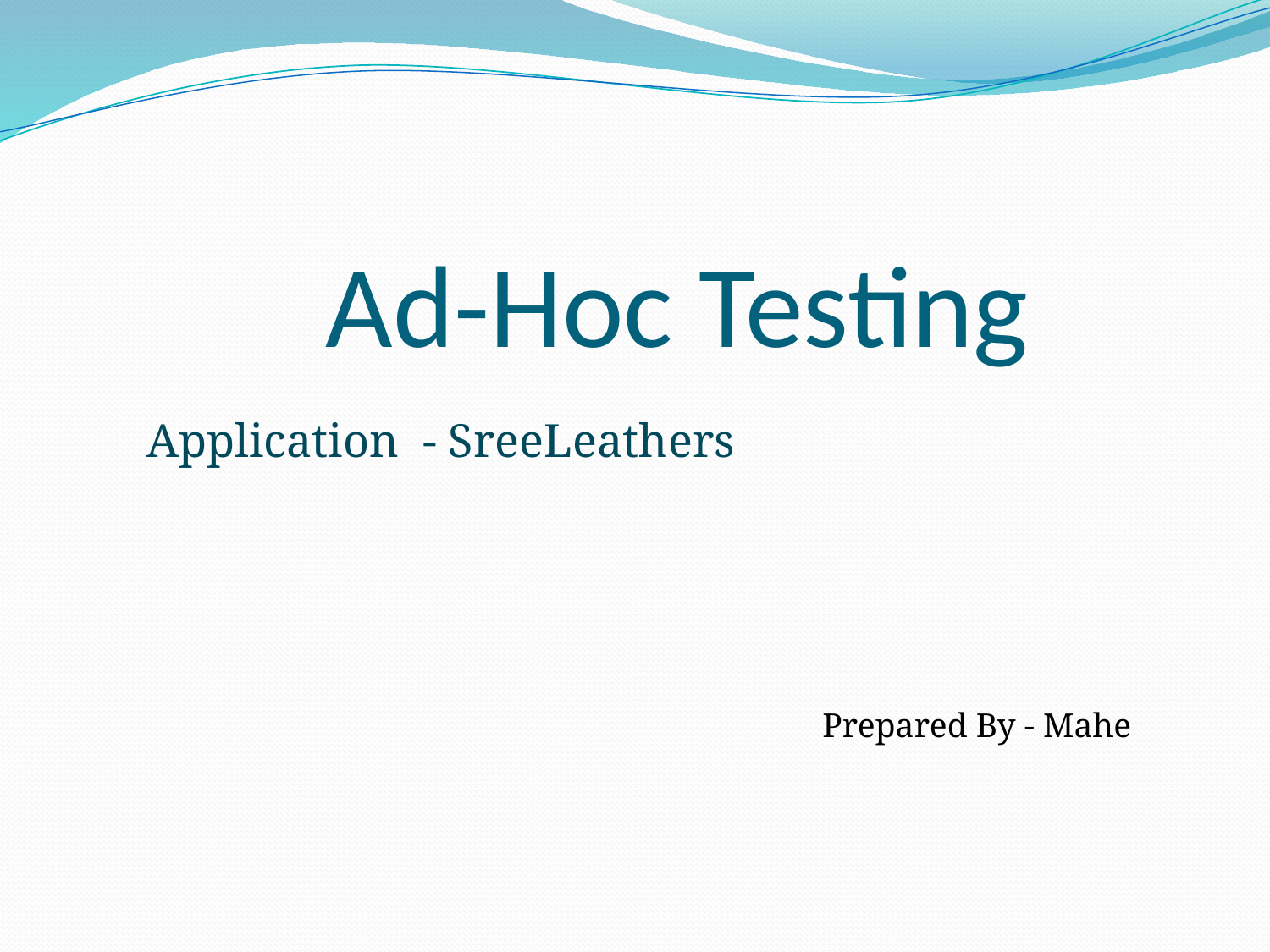

# Ad-Hoc Testing

			   Application  - SreeLeathers

                                                                                      Prepared By - Mahe